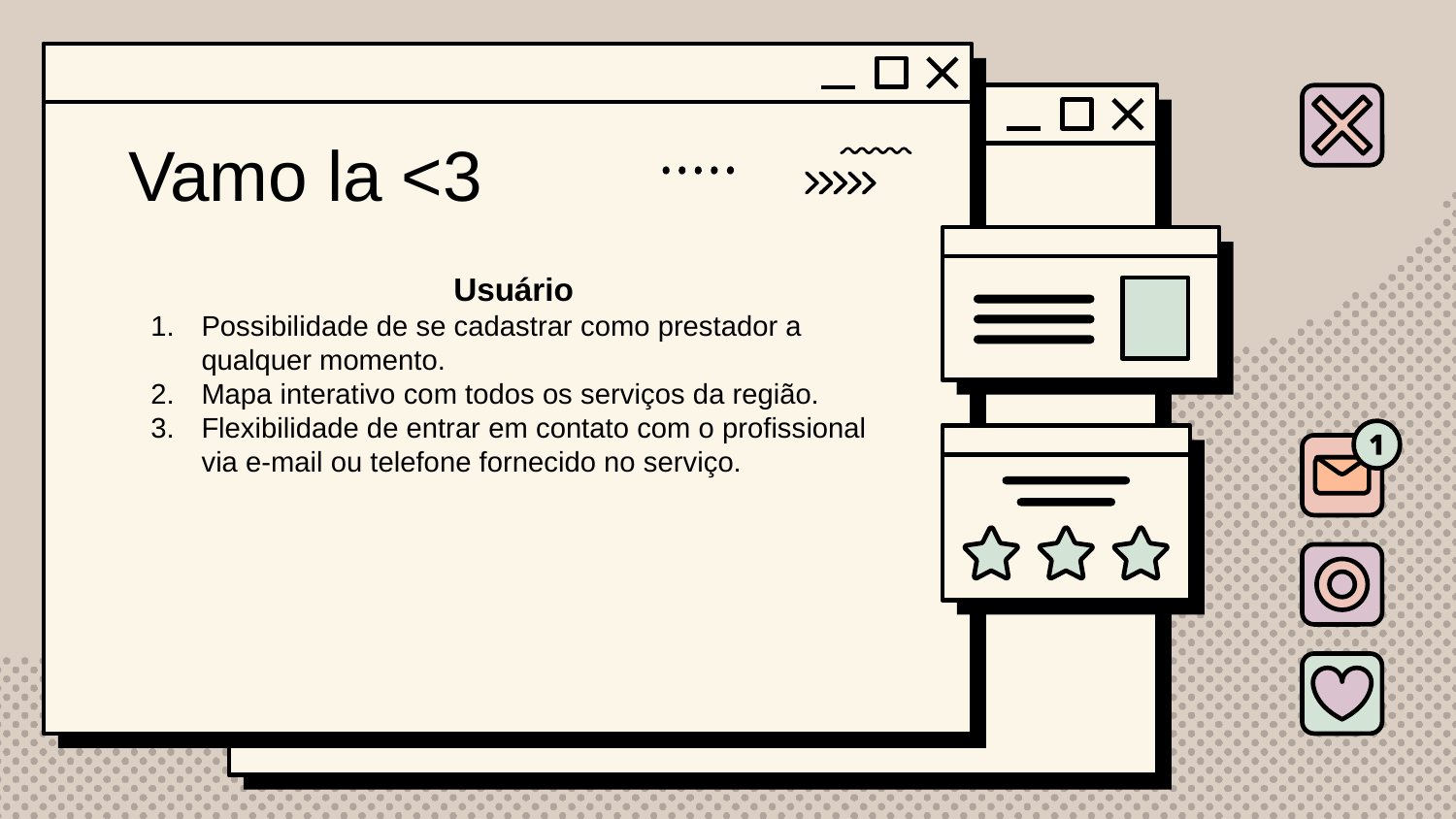

# Vamo la <3

Usuário
Possibilidade de se cadastrar como prestador a qualquer momento.
Mapa interativo com todos os serviços da região.
Flexibilidade de entrar em contato com o profissional via e-mail ou telefone fornecido no serviço.